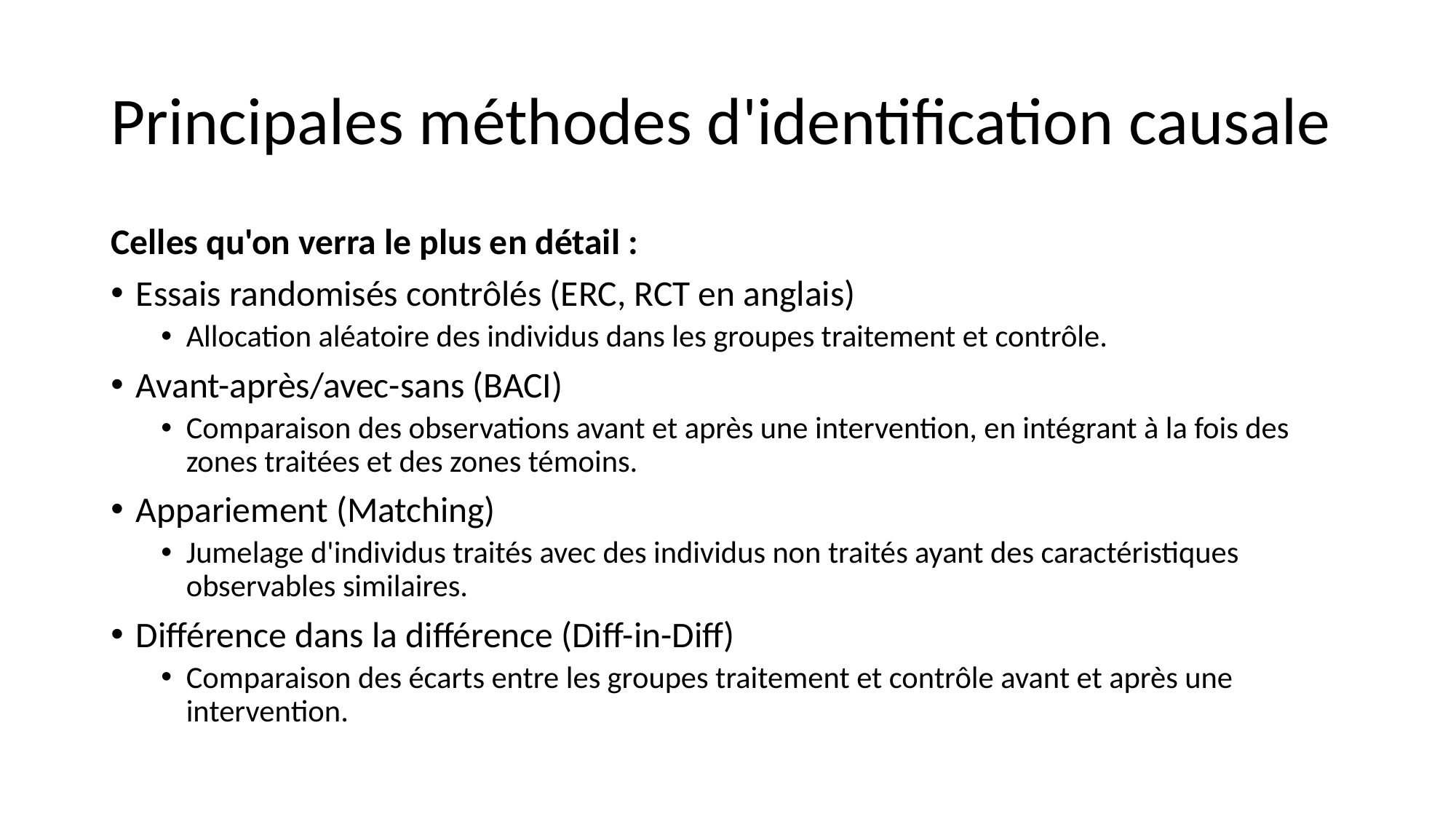

# Principales méthodes d'identification causale
Celles qu'on verra le plus en détail :
Essais randomisés contrôlés (ERC, RCT en anglais)
Allocation aléatoire des individus dans les groupes traitement et contrôle.
Avant-après/avec-sans (BACI)
Comparaison des observations avant et après une intervention, en intégrant à la fois des zones traitées et des zones témoins.
Appariement (Matching)
Jumelage d'individus traités avec des individus non traités ayant des caractéristiques observables similaires.
Différence dans la différence (Diff-in-Diff)
Comparaison des écarts entre les groupes traitement et contrôle avant et après une intervention.